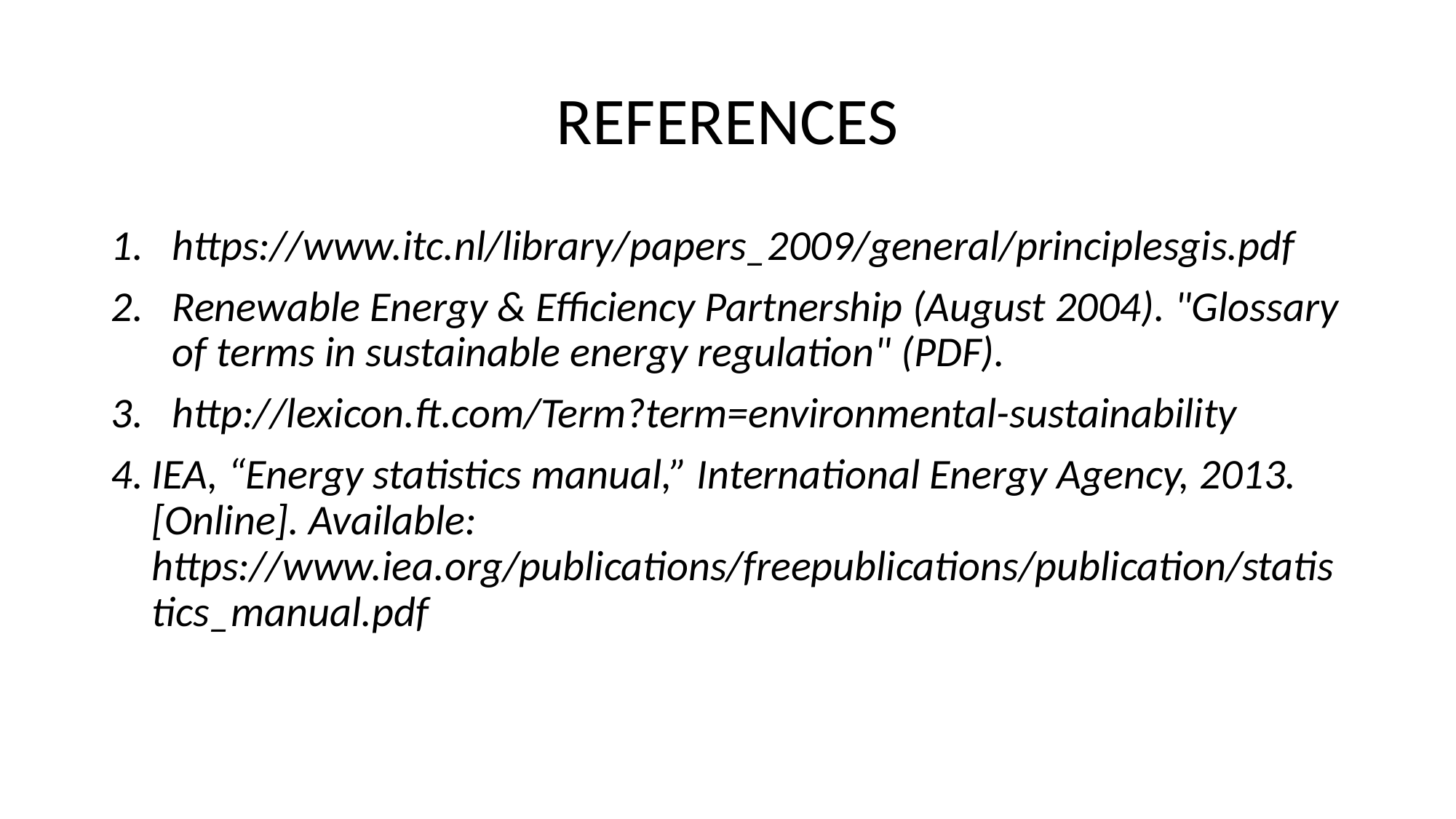

# REFERENCES
https://www.itc.nl/library/papers_2009/general/principlesgis.pdf
Renewable Energy & Efficiency Partnership (August 2004). "Glossary of terms in sustainable energy regulation" (PDF).
http://lexicon.ft.com/Term?term=environmental-sustainability
IEA, “Energy statistics manual,” International Energy Agency, 2013. [Online]. Available: https://www.iea.org/publications/freepublications/publication/statistics_manual.pdf